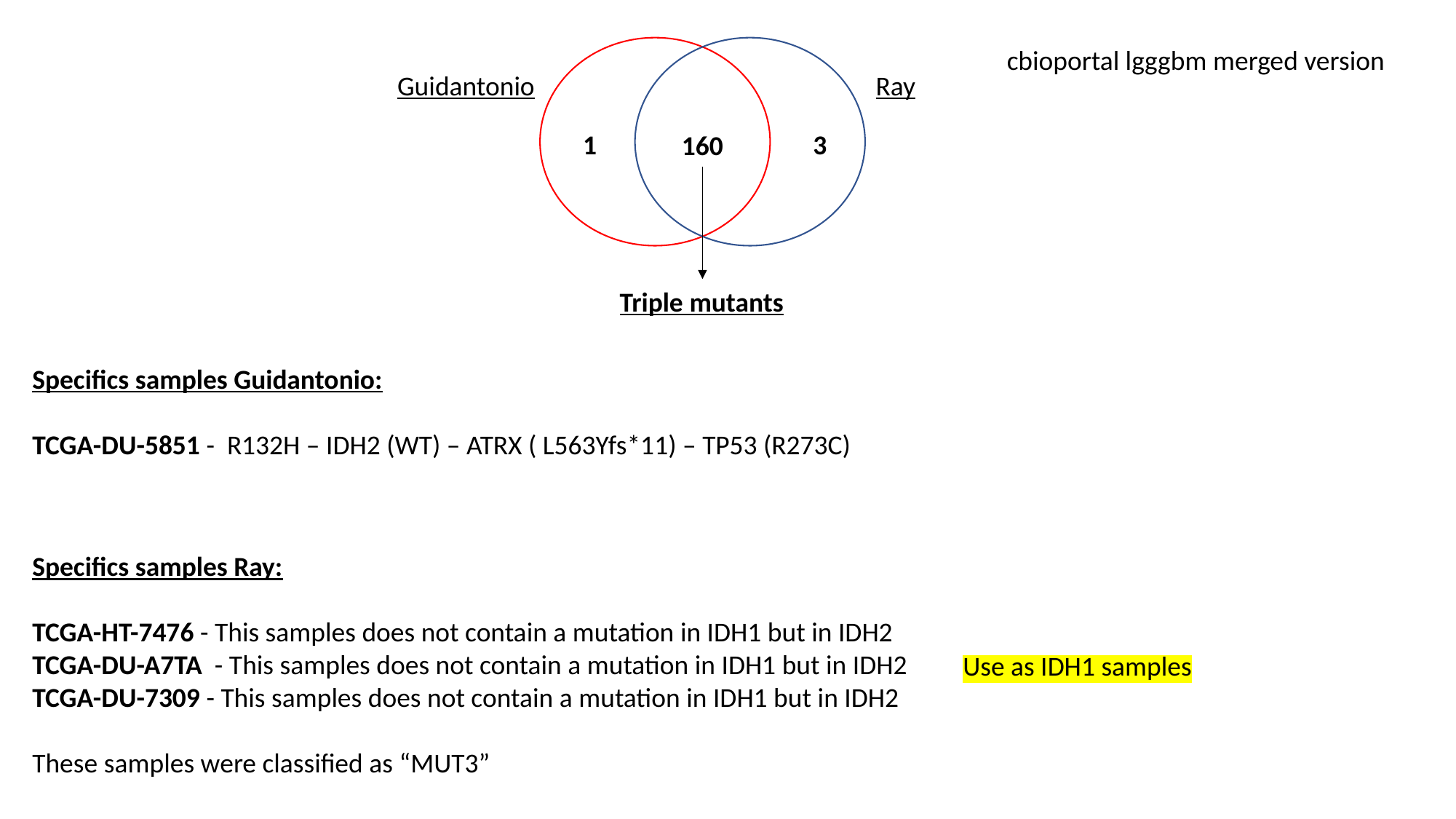

cbioportal lgggbm merged version
Guidantonio
Ray
1
3
160
Triple mutants
Specifics samples Guidantonio:

TCGA-DU-5851 -  R132H – IDH2 (WT) – ATRX ( L563Yfs*11) – TP53 (R273C)
Specifics samples Ray:

TCGA-HT-7476 - This samples does not contain a mutation in IDH1 but in IDH2
TCGA-DU-A7TA  - This samples does not contain a mutation in IDH1 but in IDH2
TCGA-DU-7309 - This samples does not contain a mutation in IDH1 but in IDH2

These samples were classified as “MUT3”
Use as IDH1 samples